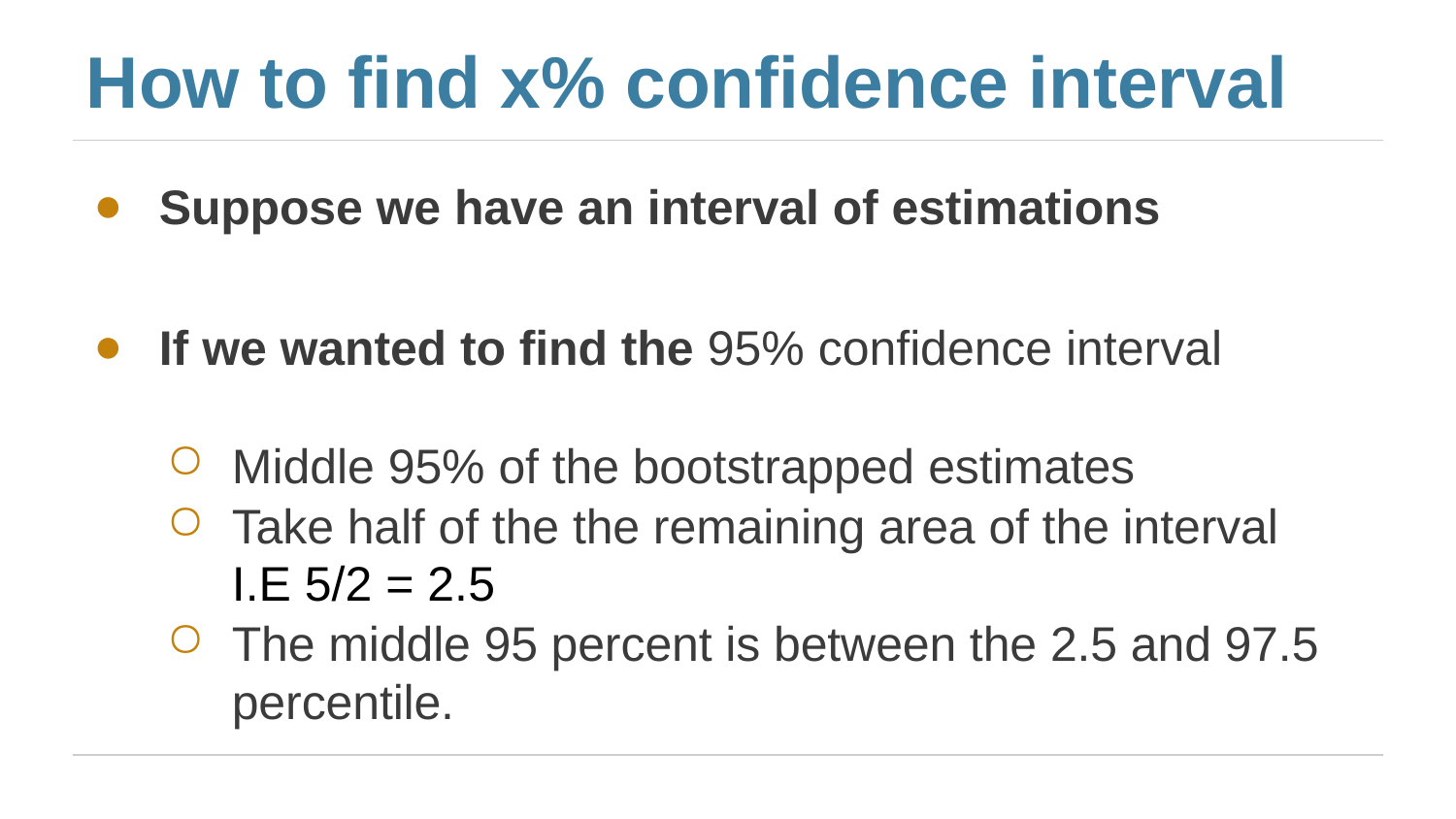

# How to find x% confidence interval
Suppose we have an interval of estimations

If we wanted to find the 95% confidence interval

Middle 95% of the bootstrapped estimates
Take half of the the remaining area of the interval
I.E 5/2 = 2.5
The middle 95 percent is between the 2.5 and 97.5 percentile.